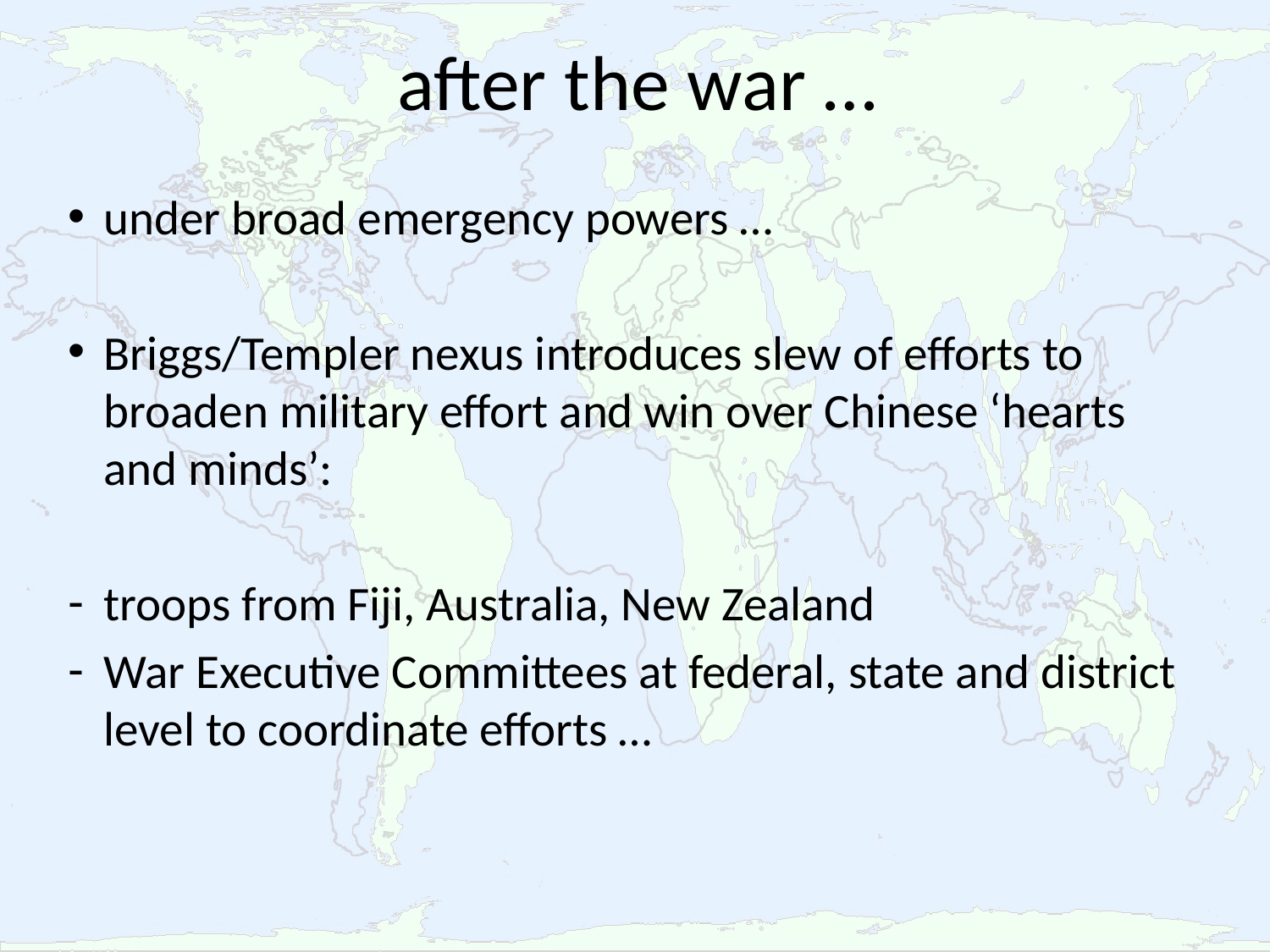

# after the war …

under broad emergency powers …

Briggs/Templer nexus introduces slew of efforts to broaden military effort and win over Chinese ‘hearts and minds’:

troops from Fiji, Australia, New Zealand
War Executive Committees at federal, state and district level to coordinate efforts …